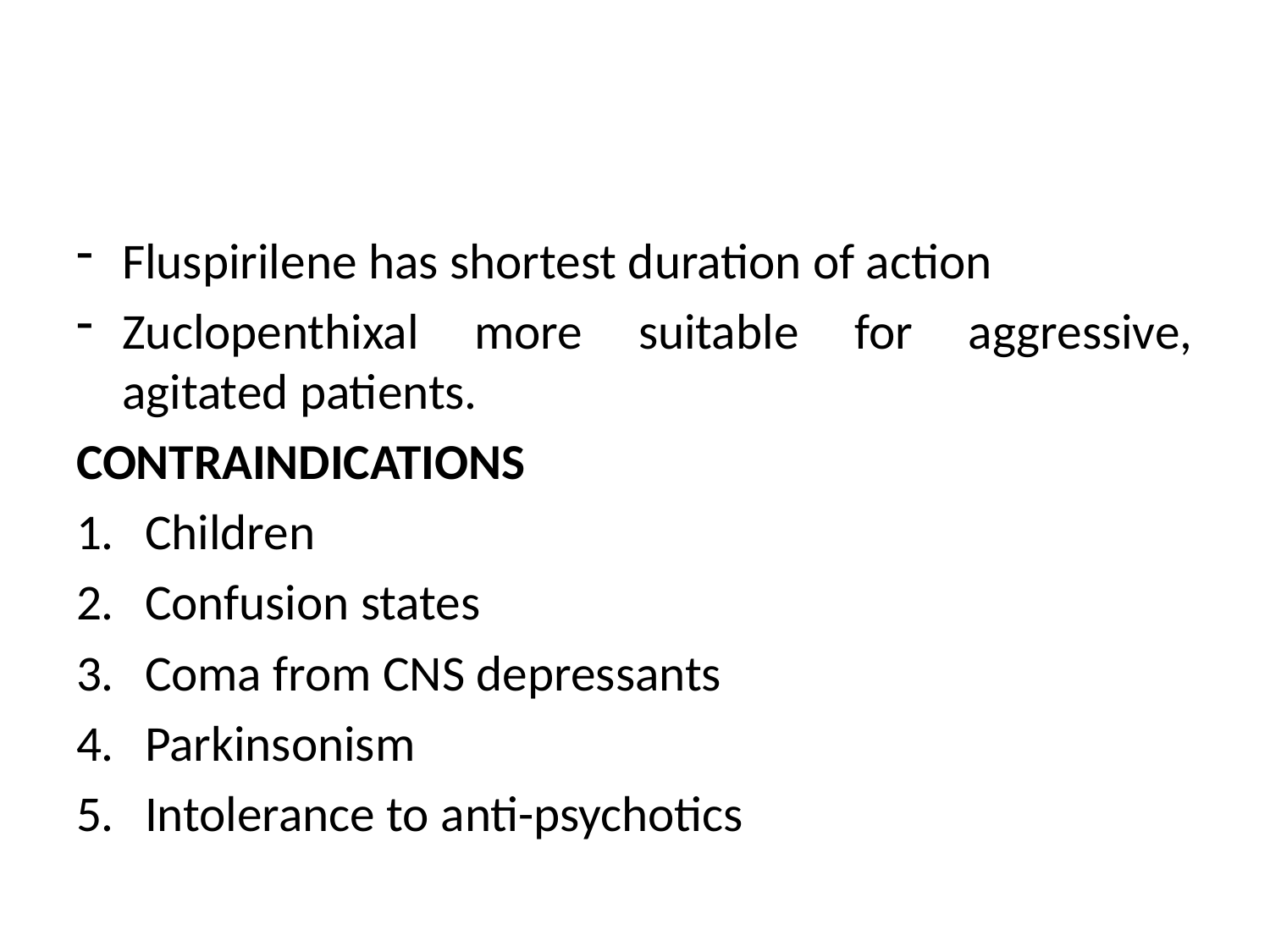

#
Fluspirilene has shortest duration of action
Zuclopenthixal more suitable for aggressive, agitated patients.
CONTRAINDICATIONS
Children
Confusion states
Coma from CNS depressants
Parkinsonism
Intolerance to anti-psychotics